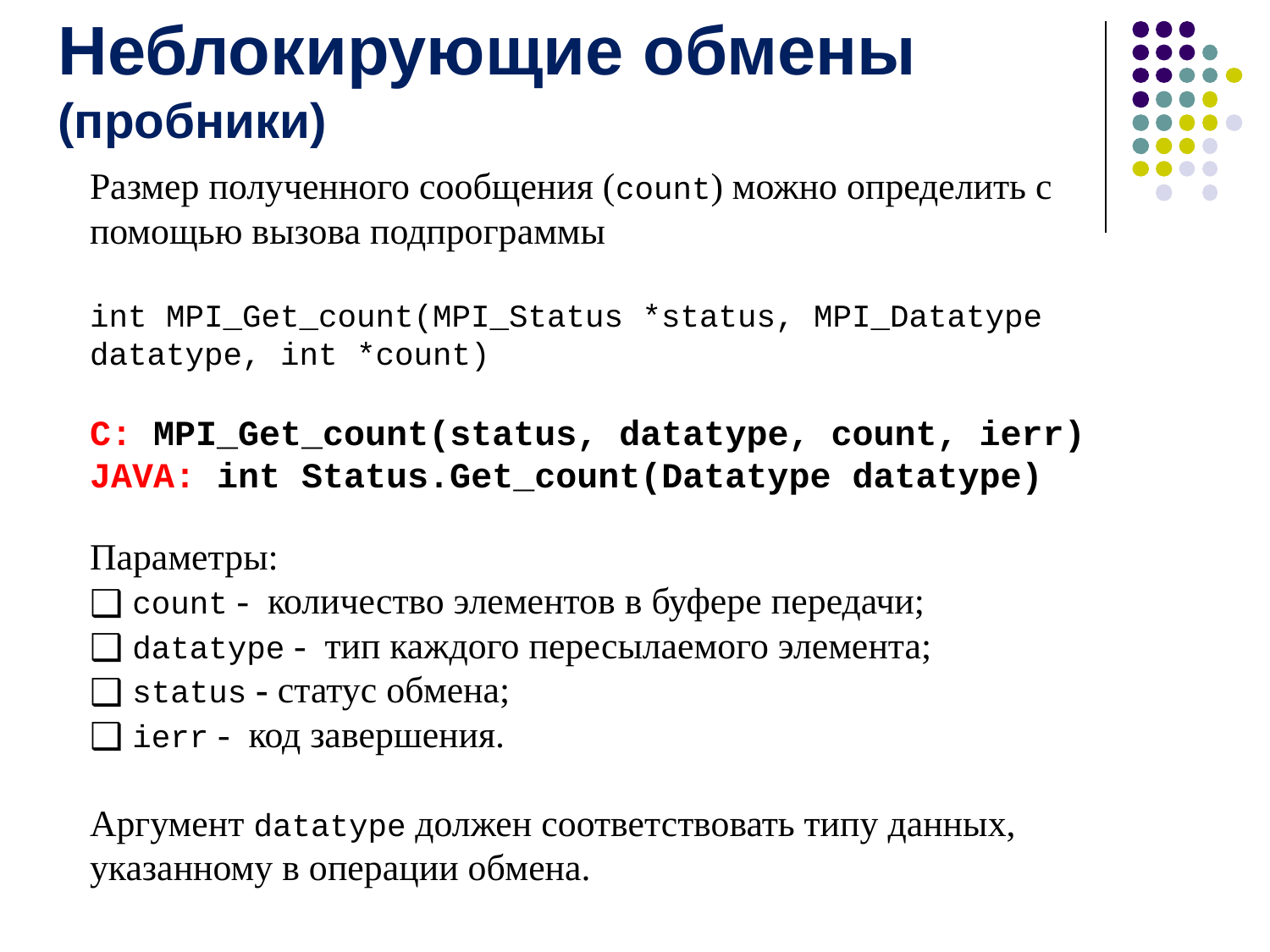

# Неблокирующие обмены (пробники)
Размер полученного сообщения (count) можно определить с помощью вызова подпрограммы

int MPI_Get_count(MPI_Status *status, MPI_Datatype datatype, int *count)

C: MPI_Get_count(status, datatype, count, ierr)
JAVA: int Status.Get_count(Datatype datatype)
Параметры:
 count -  количество элементов в буфере передачи;
 datatype -  тип каждого пересылаемого элемента;
 status - статус обмена;
 ierr -  код завершения.

Аргумент datatype должен соответствовать типу данных, указанному в операции обмена.
2008